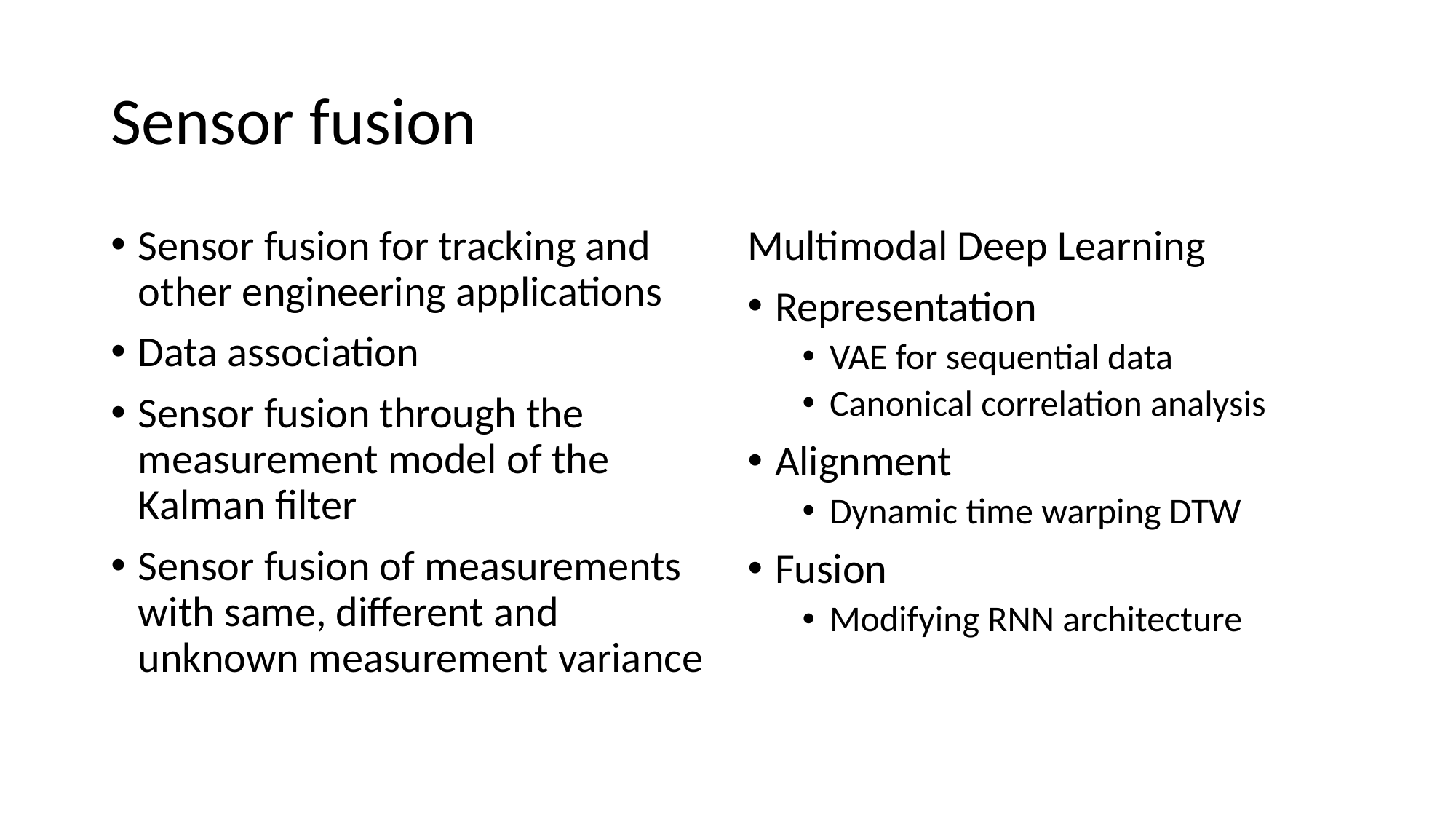

# Sensor fusion
Sensor fusion for tracking and other engineering applications
Data association
Sensor fusion through the measurement model of the Kalman filter
Sensor fusion of measurements with same, different and unknown measurement variance

Multimodal Deep Learning
Representation
VAE for sequential data
Canonical correlation analysis
Alignment
Dynamic time warping DTW
Fusion
Modifying RNN architecture